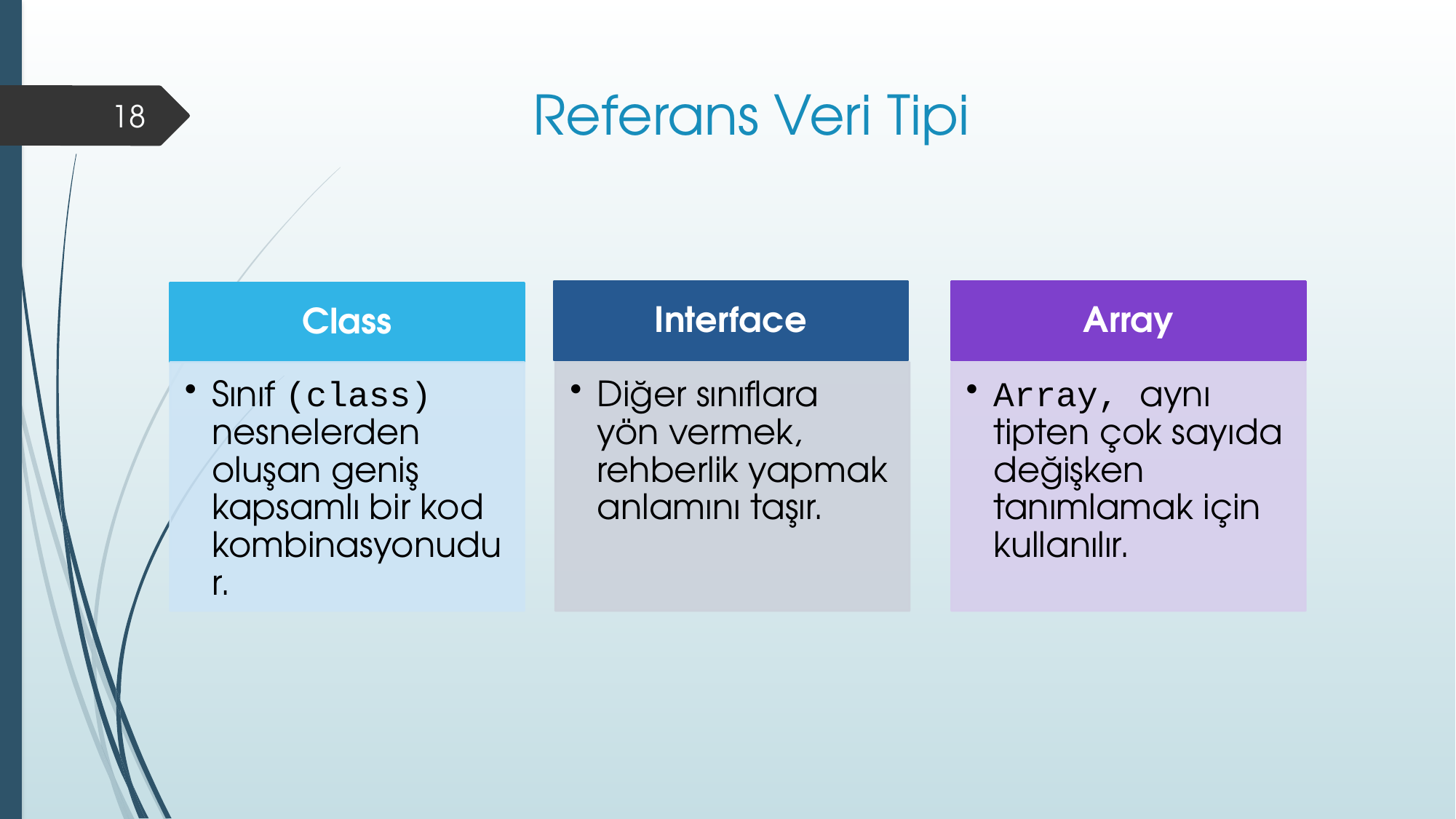

# Referans Veri Tipi
18
Class
Sınıf (class) nesnelerden oluşan geniş kapsamlı bir kod kombinasyonudur.
Interface
Diğer sınıflara yön vermek, rehberlik yapmak anlamını taşır.
Array
Array, aynı tipten çok sayıda değişken tanımlamak için kullanılır.